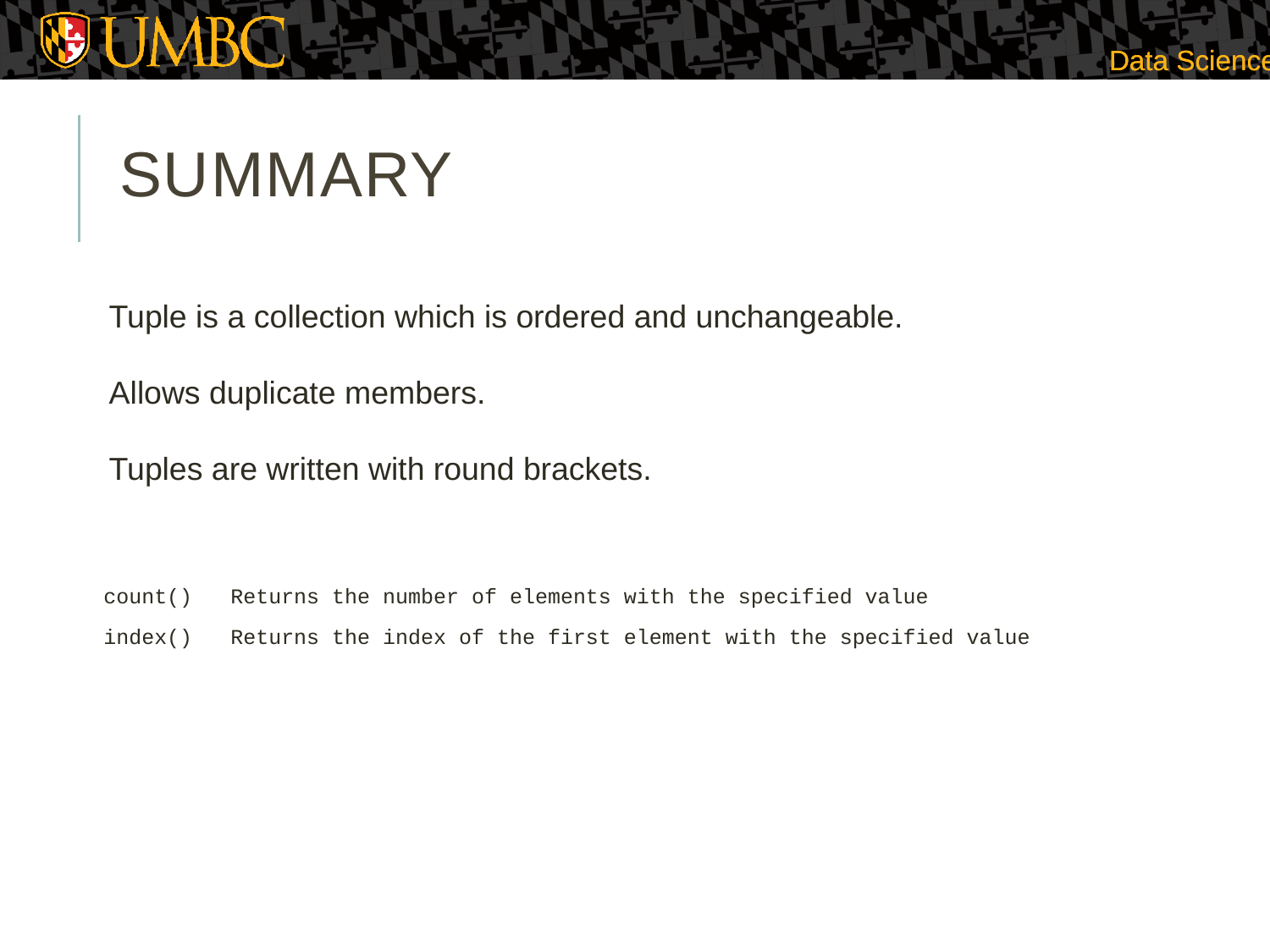

# SUMMARY
Tuple is a collection which is ordered and unchangeable.

Allows duplicate members.

Tuples are written with round brackets.
count()	Returns the number of elements with the specified value
index()	Returns the index of the first element with the specified value